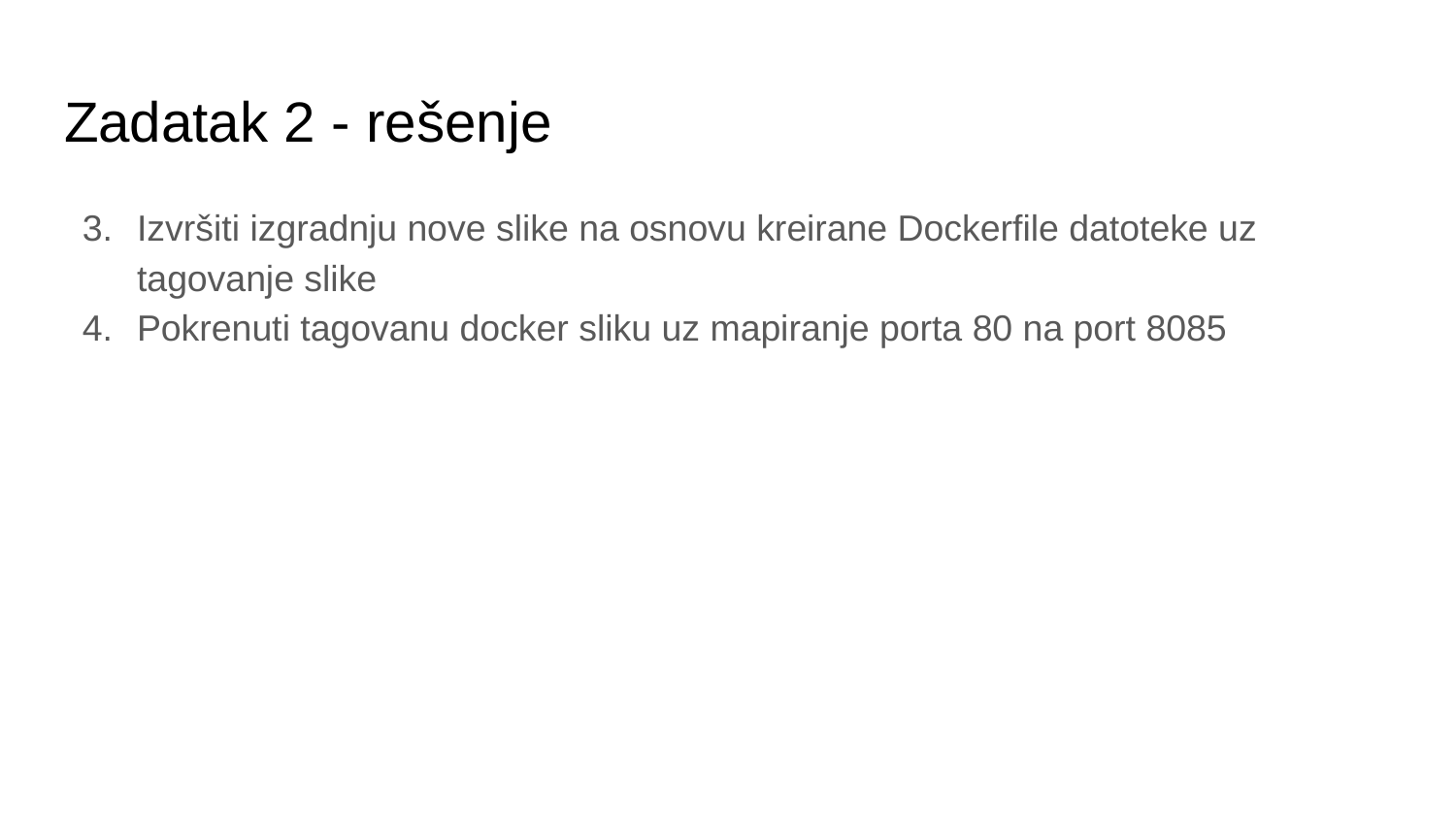

# Zadatak 2 - rešenje

Izvršiti izgradnju nove slike na osnovu kreirane Dockerfile datoteke uz tagovanje slike
Pokrenuti tagovanu docker sliku uz mapiranje porta 80 na port 8085